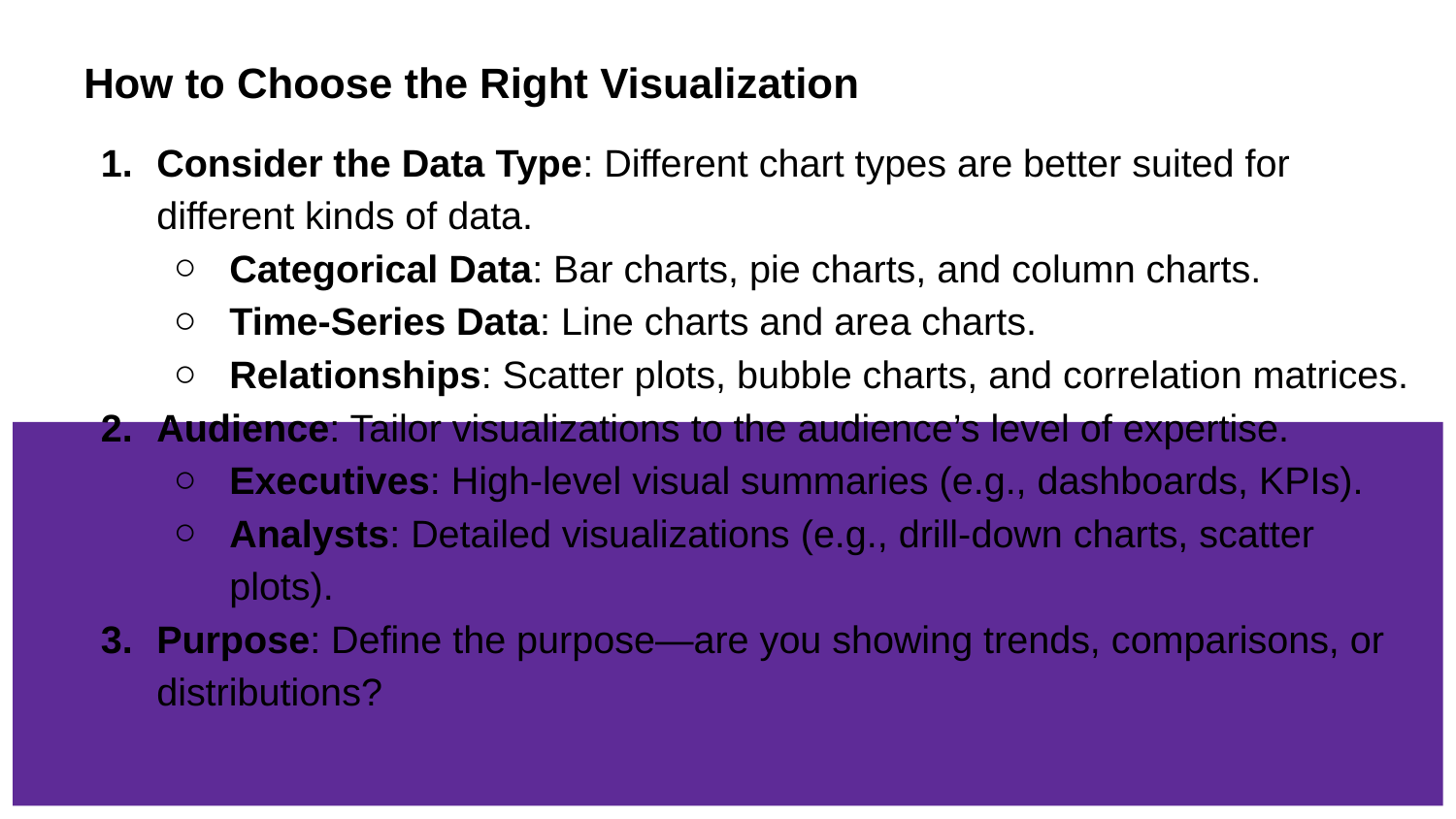

How to Choose the Right Visualization
Consider the Data Type: Different chart types are better suited for different kinds of data.
Categorical Data: Bar charts, pie charts, and column charts.
Time-Series Data: Line charts and area charts.
Relationships: Scatter plots, bubble charts, and correlation matrices.
Audience: Tailor visualizations to the audience’s level of expertise.
Executives: High-level visual summaries (e.g., dashboards, KPIs).
Analysts: Detailed visualizations (e.g., drill-down charts, scatter plots).
Purpose: Define the purpose—are you showing trends, comparisons, or distributions?